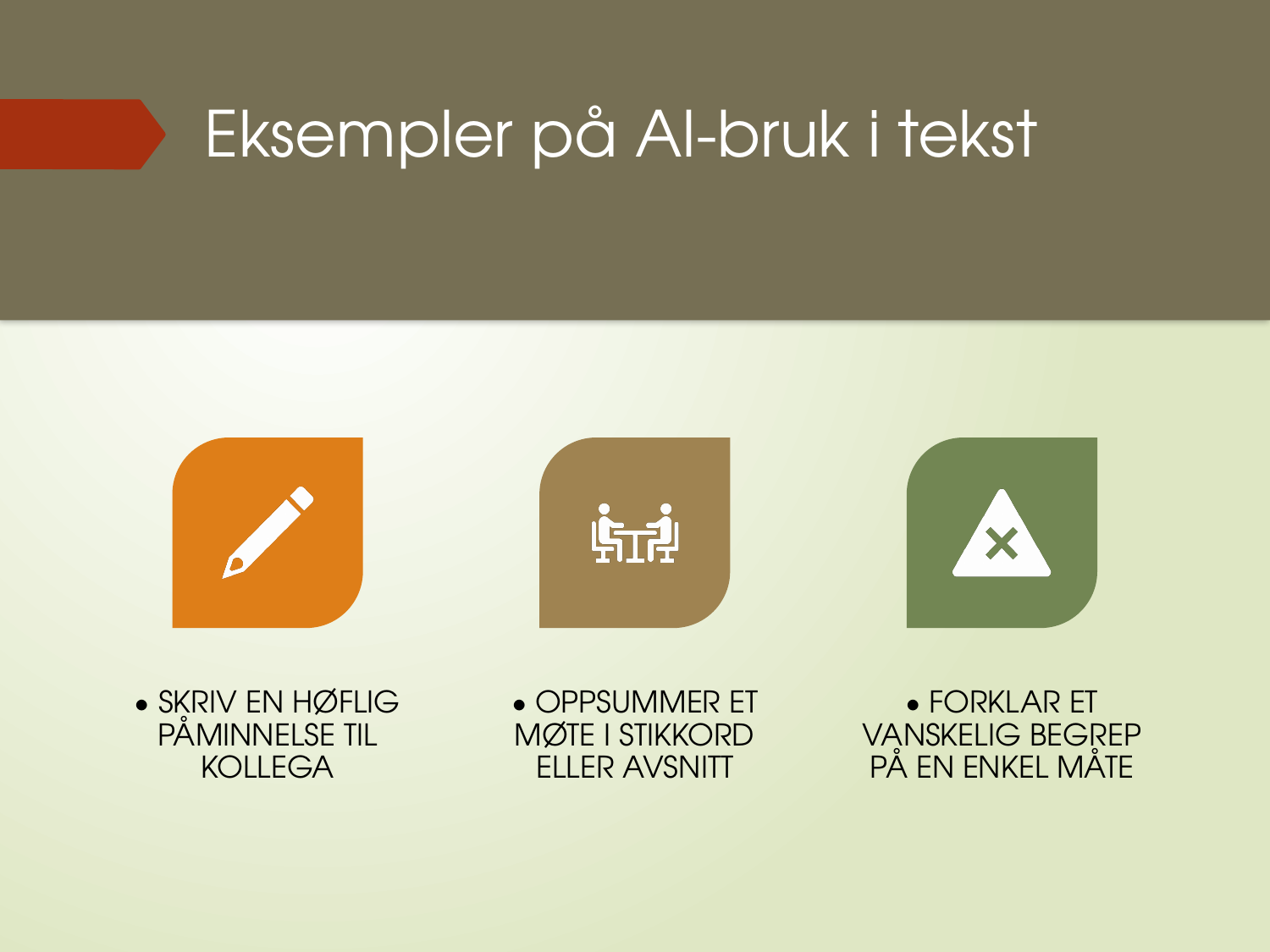

# Eksempler på AI-bruk i tekst

• Skriv en høflig påminnelse til kollega
• Oppsummer et møte i stikkord eller avsnitt
• Forklar et vanskelig begrep på en enkel måte